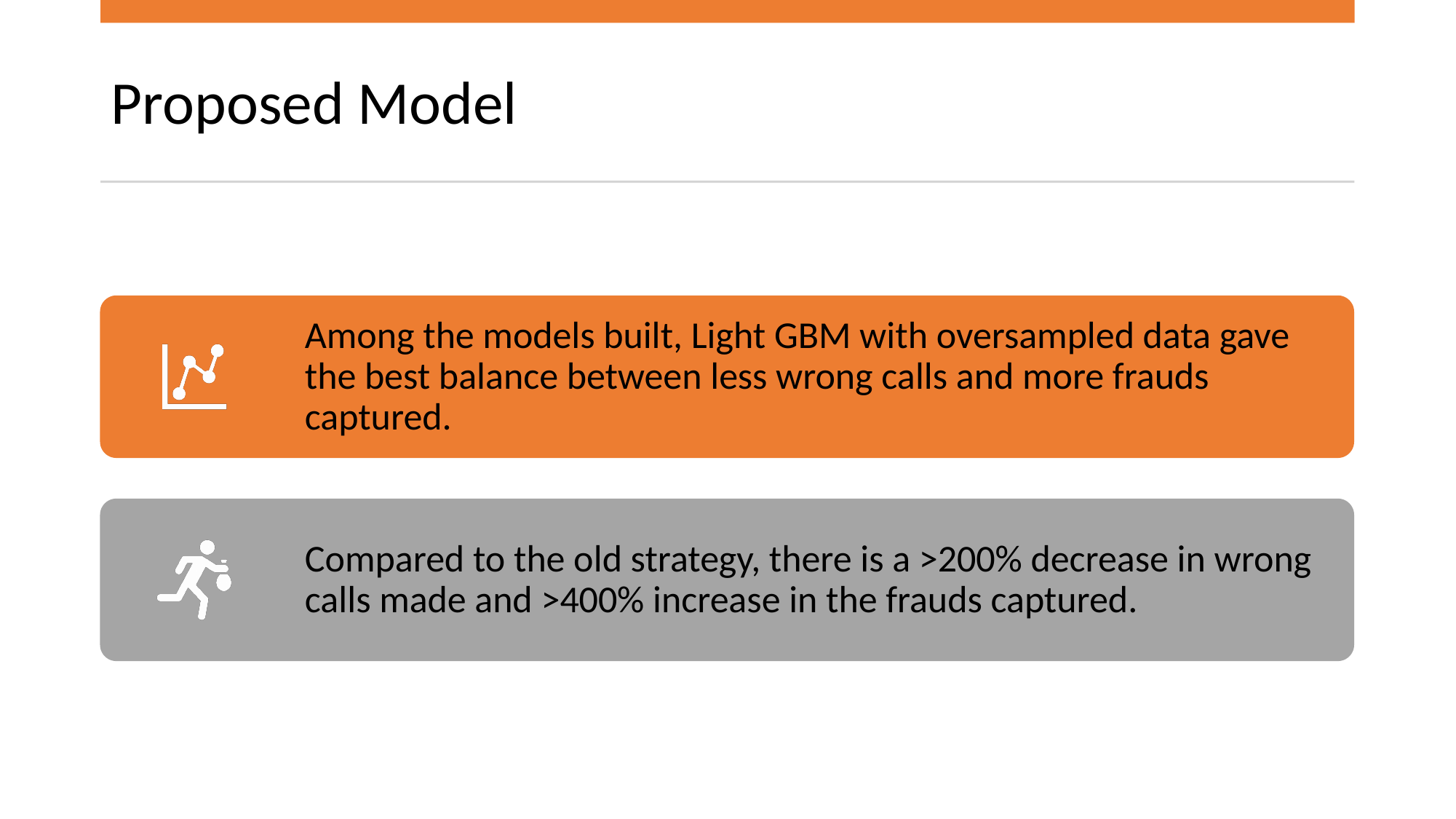

# Proposed Model

Among the models built, Light GBM with oversampled data gave the best balance between less wrong calls and more frauds captured.
Compared to the old strategy, there is a >200% decrease in wrong calls made and >400% increase in the frauds captured.